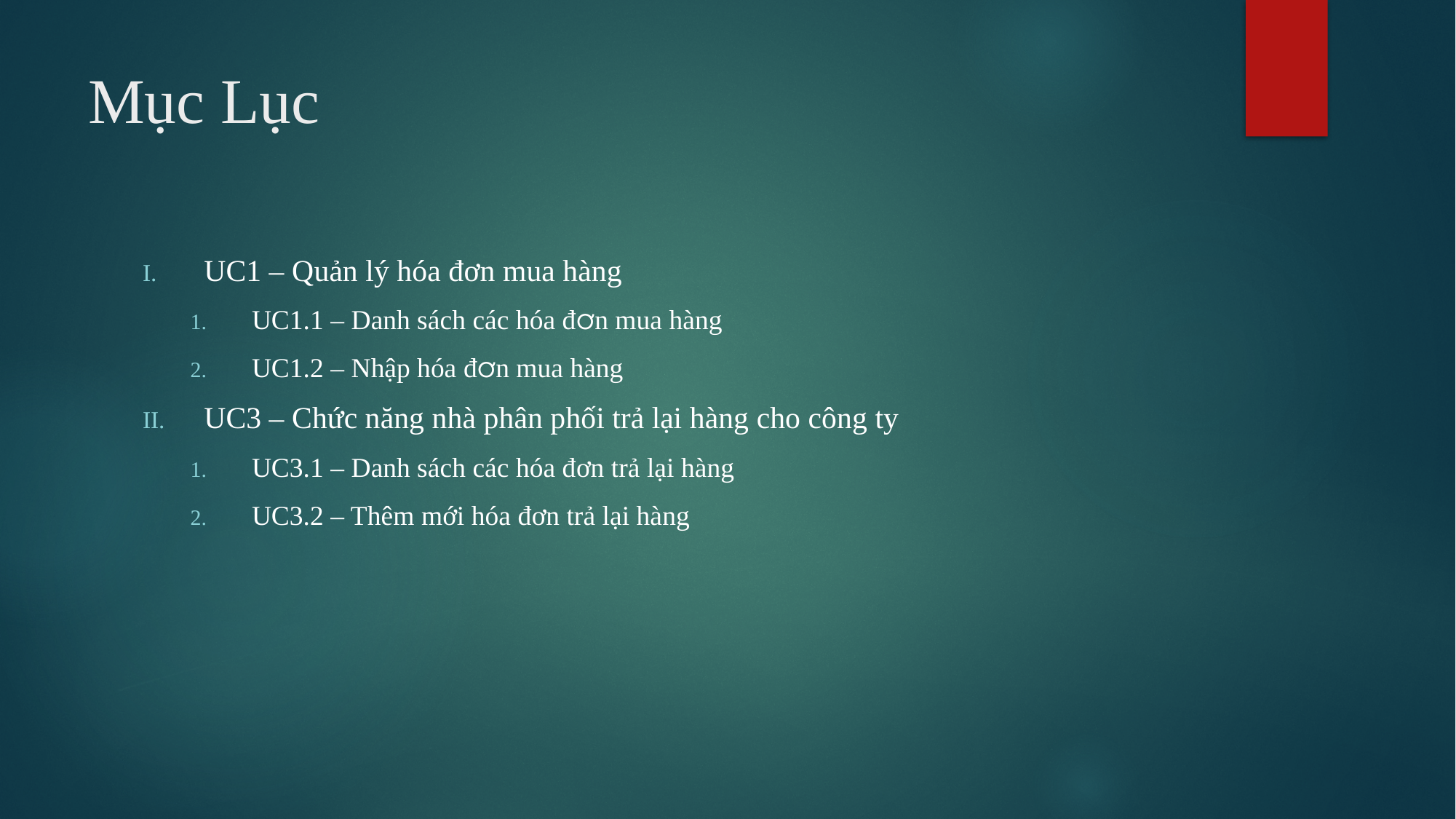

# Mục Lục
UC1 – Quản lý hóa đơn mua hàng
UC1.1 – Danh sách các hóa đơn mua hàng
UC1.2 – Nhập hóa đơn mua hàng
UC3 – Chức năng nhà phân phối trả lại hàng cho công ty
UC3.1 – Danh sách các hóa đơn trả lại hàng
UC3.2 – Thêm mới hóa đơn trả lại hàng